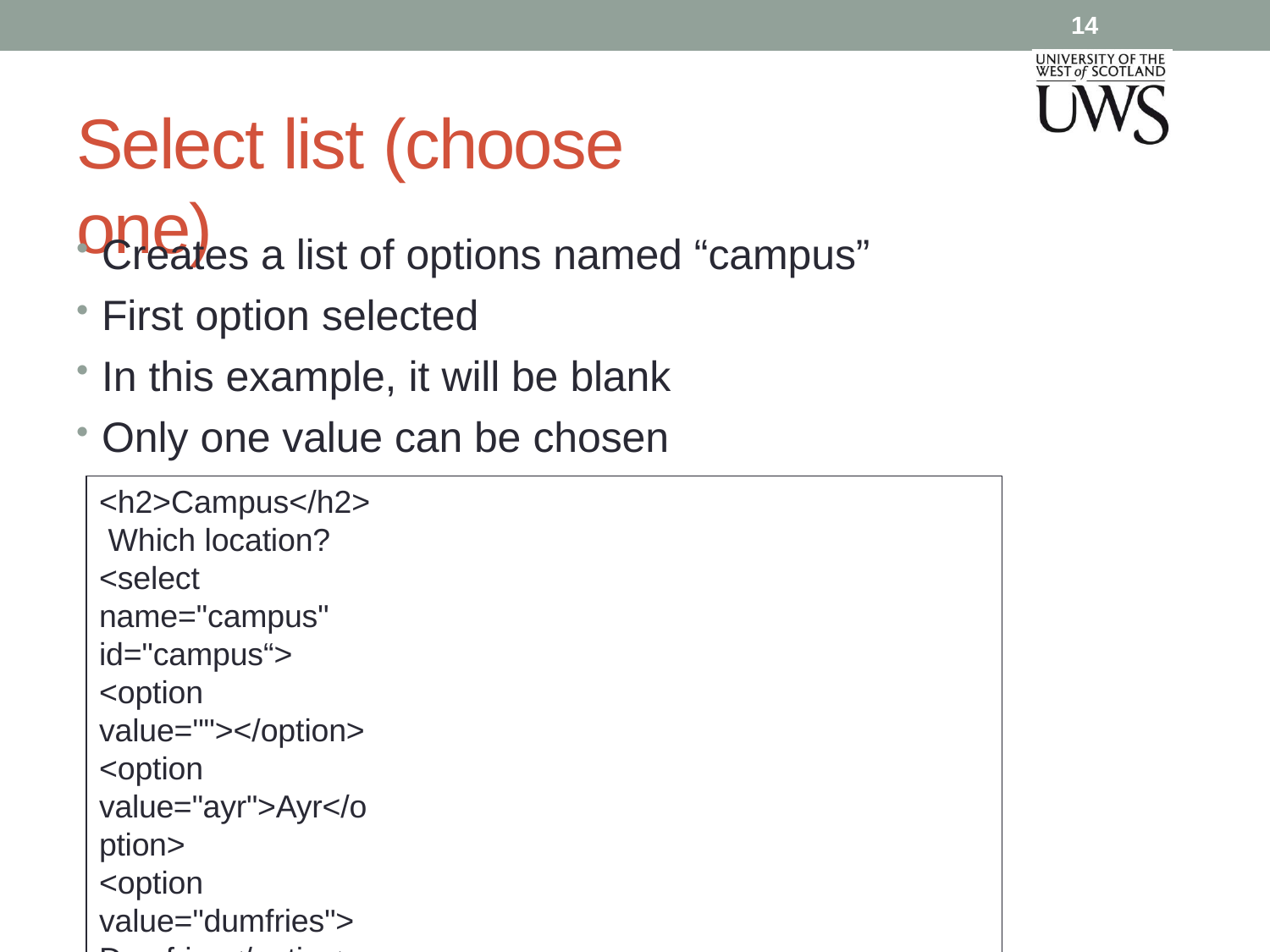

14
# Select list (choose one)
Creates a list of options named “campus”
First option selected
In this example, it will be blank
Only one value can be chosen
<h2>Campus</h2>  Which location?
<select name="campus" id="campus“>
<option value=""></option>
<option value="ayr">Ayr</option>
<option value="dumfries">Dumfries</option>
<option value="hamiton">Hamilton</option>
<option value="paisley">Paisley</option>
</select>